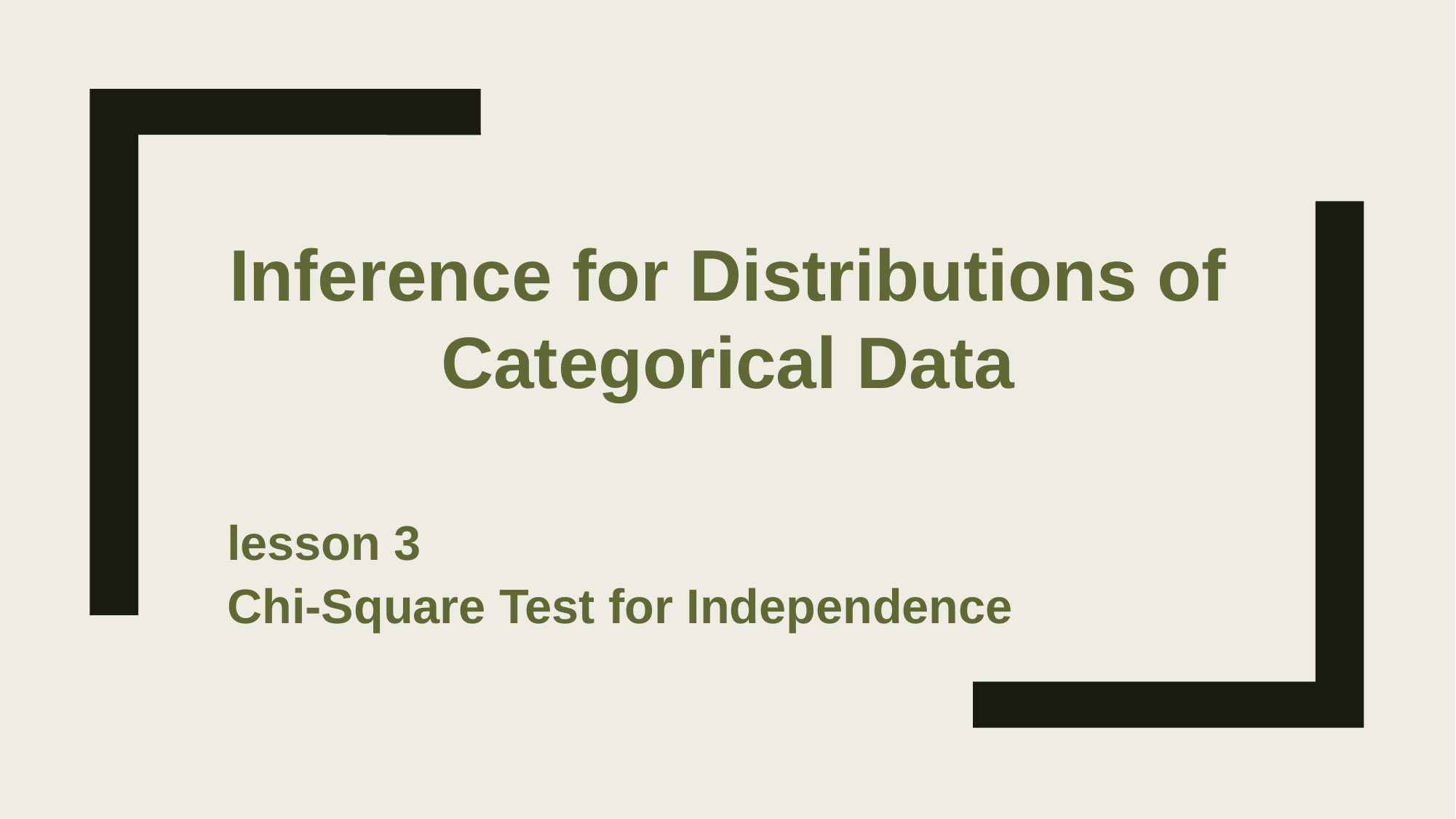

Inference for Distributions of Categorical Data
lesson 3
Chi-Square Test for Independence